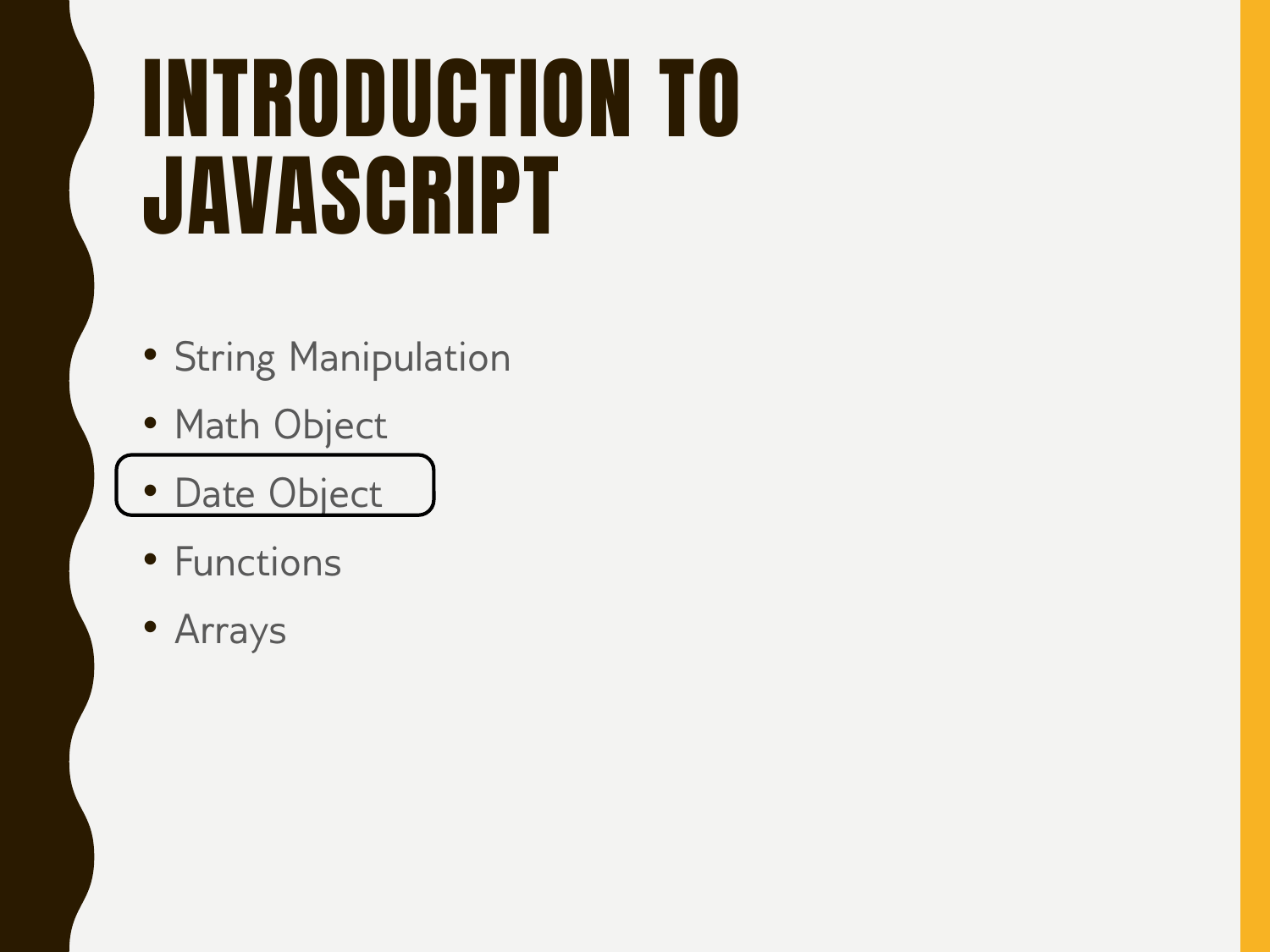

# Introduction to javascript
String Manipulation
Math Object
Date Object
Functions
Arrays